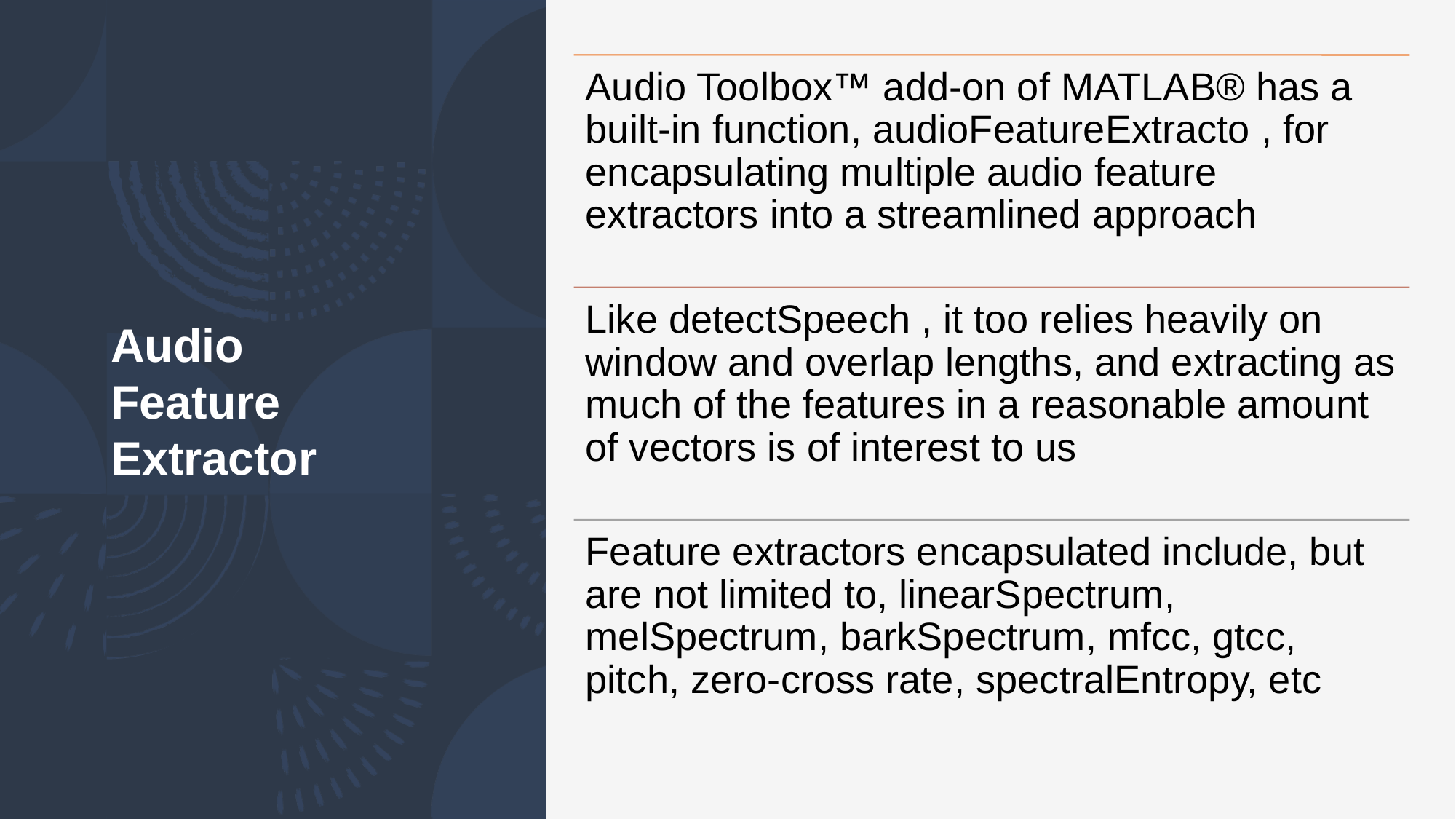

Audio Toolbox™ add-on of MATLAB® has a built-in function, audioFeatureExtracto , for encapsulating multiple audio feature extractors into a streamlined approach
Like detectSpeech , it too relies heavily on window and overlap lengths, and extracting as much of the features in a reasonable amount of vectors is of interest to us
Feature extractors encapsulated include, but are not limited to, linearSpectrum, melSpectrum, barkSpectrum, mfcc, gtcc, pitch, zero-cross rate, spectralEntropy, etc
# Audio Feature Extractor